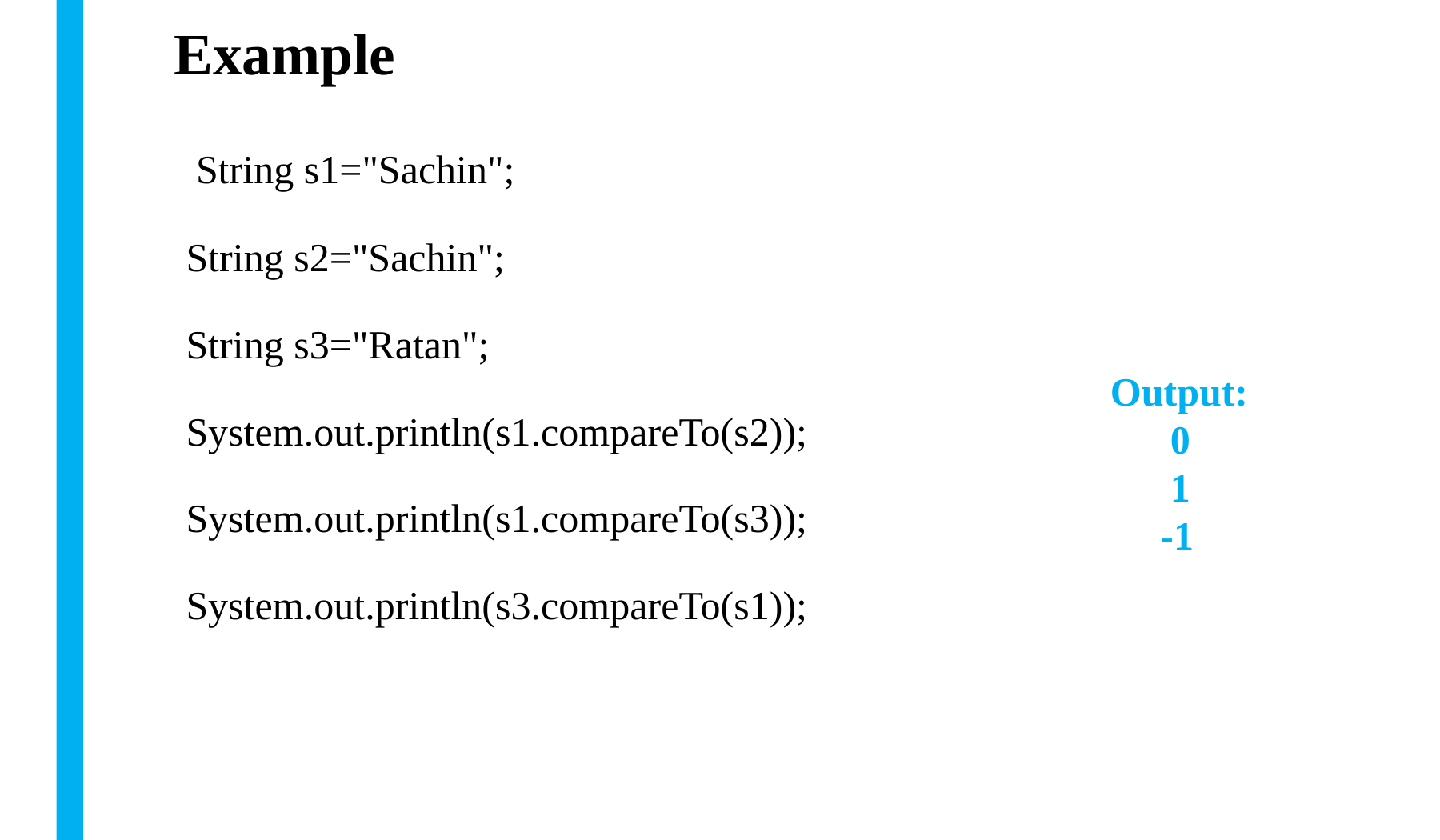

# Example
    String s1="Sachin";
   String s2="Sachin";
   String s3="Ratan";
   System.out.println(s1.compareTo(s2));
   System.out.println(s1.compareTo(s3));
   System.out.println(s3.compareTo(s1));

         Output:
               0
               1
              -1